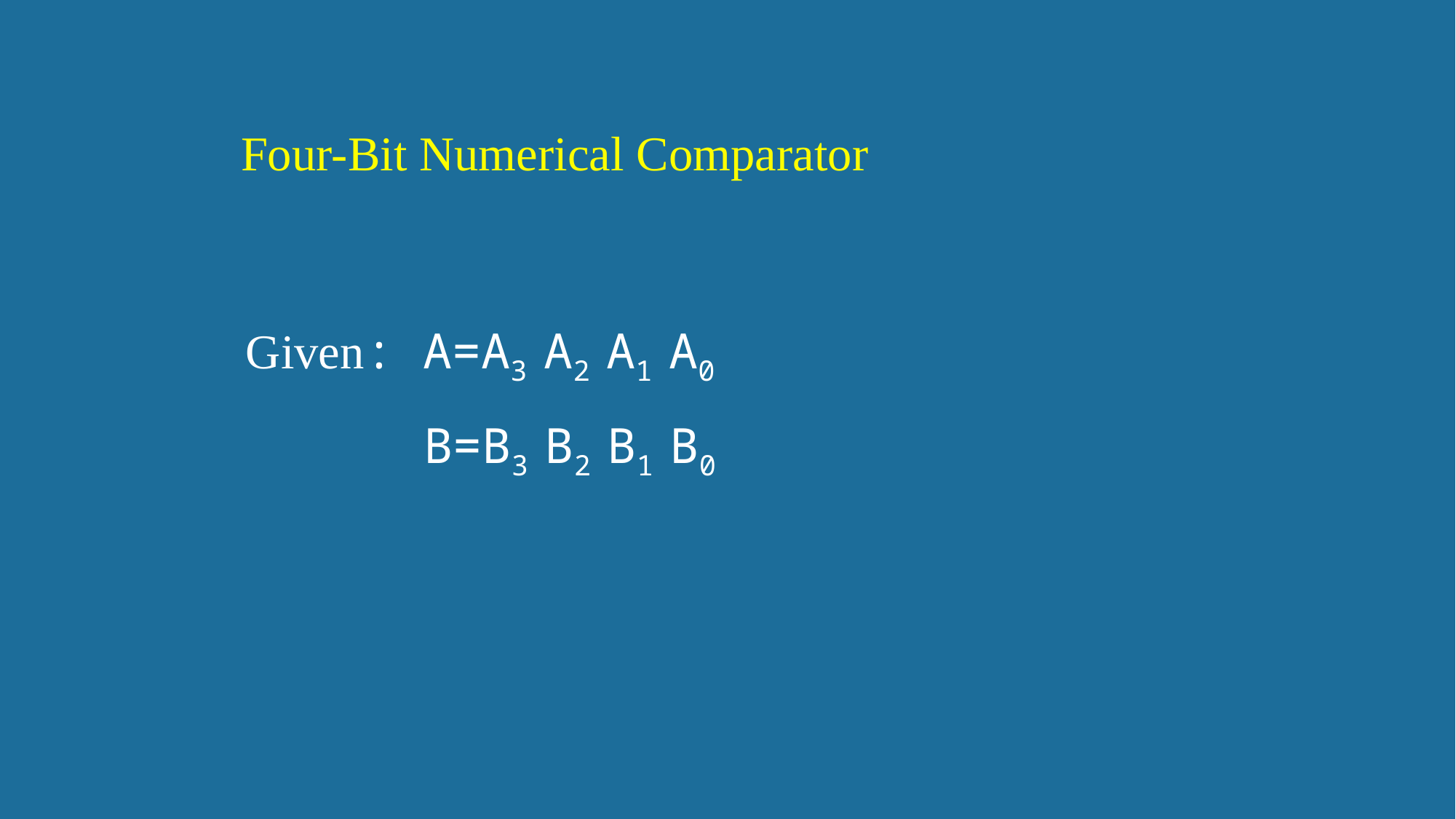

Four-Bit Numerical Comparator
Given: A=A3 A2 A1 A0
B=B3 B2 B1 B0